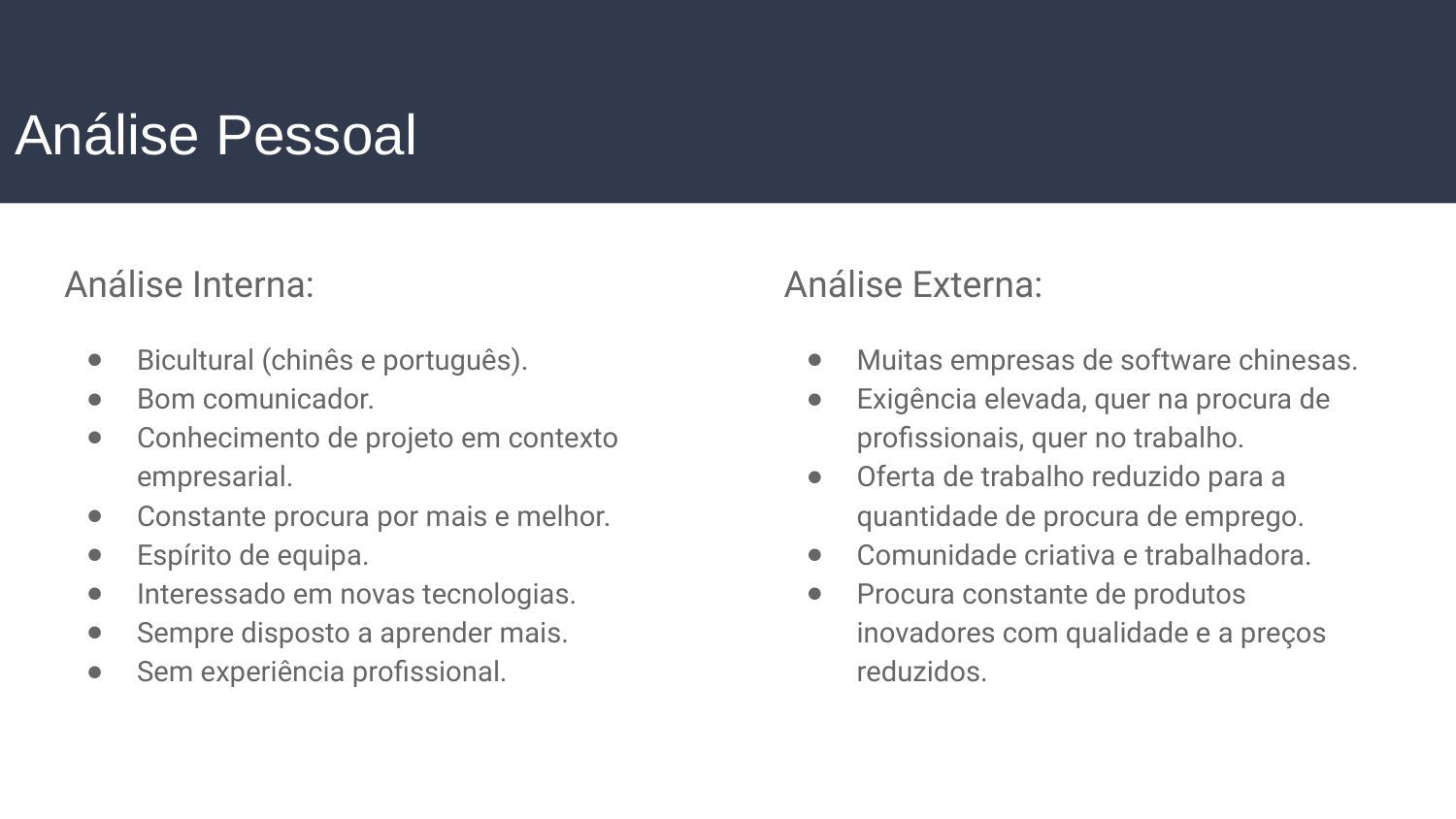

# Análise Pessoal
Análise Interna:
Bicultural (chinês e português).
Bom comunicador.
Conhecimento de projeto em contexto empresarial.
Constante procura por mais e melhor.
Espírito de equipa.
Interessado em novas tecnologias.
Sempre disposto a aprender mais.
Sem experiência profissional.
Análise Externa:
Muitas empresas de software chinesas.
Exigência elevada, quer na procura de profissionais, quer no trabalho.
Oferta de trabalho reduzido para a quantidade de procura de emprego.
Comunidade criativa e trabalhadora.
Procura constante de produtos inovadores com qualidade e a preços reduzidos.